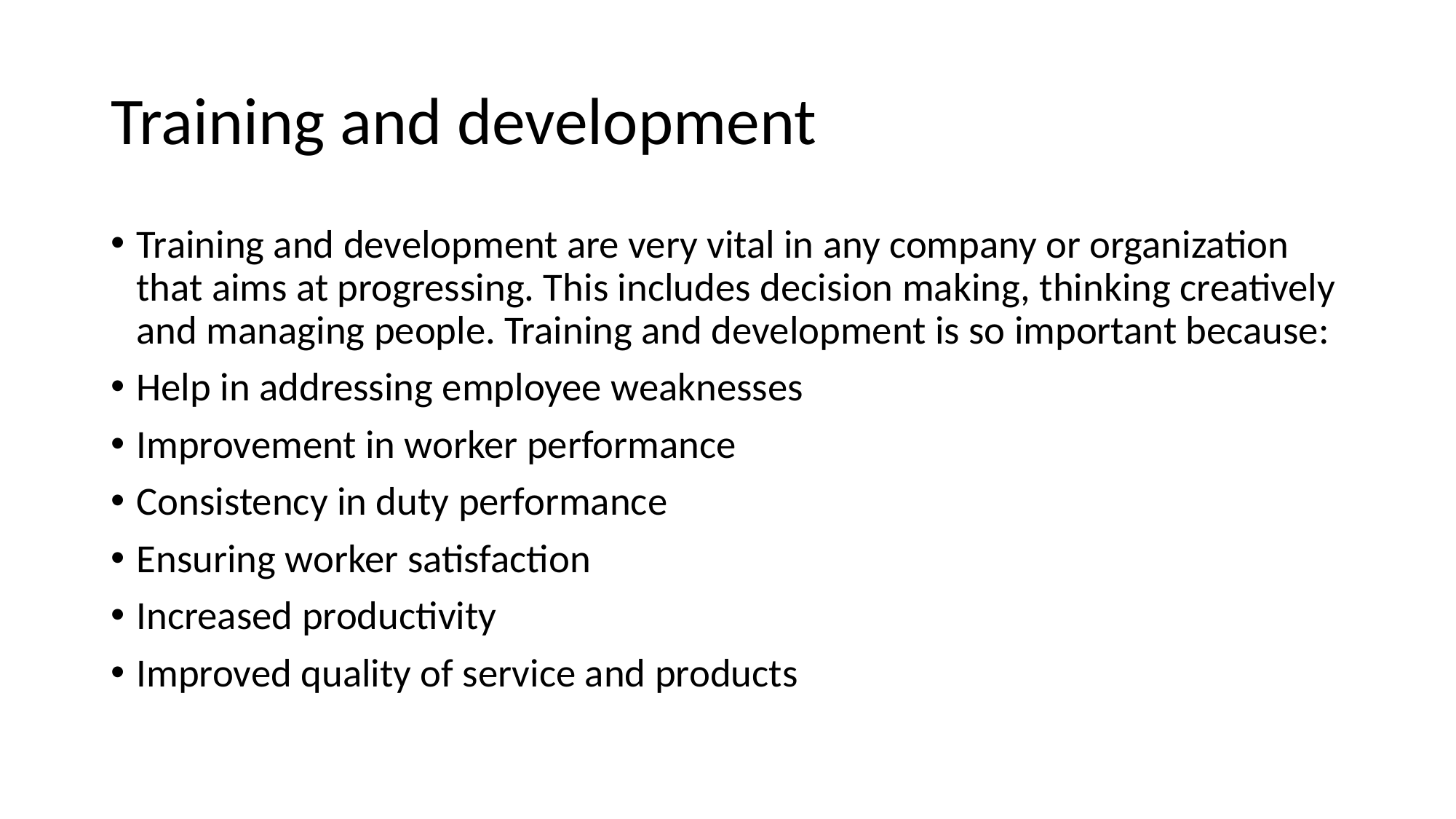

# Training and development
Training and development are very vital in any company or organization that aims at progressing. This includes decision making, thinking creatively and managing people. Training and development is so important because:
Help in addressing employee weaknesses
Improvement in worker performance
Consistency in duty performance
Ensuring worker satisfaction
Increased productivity
Improved quality of service and products